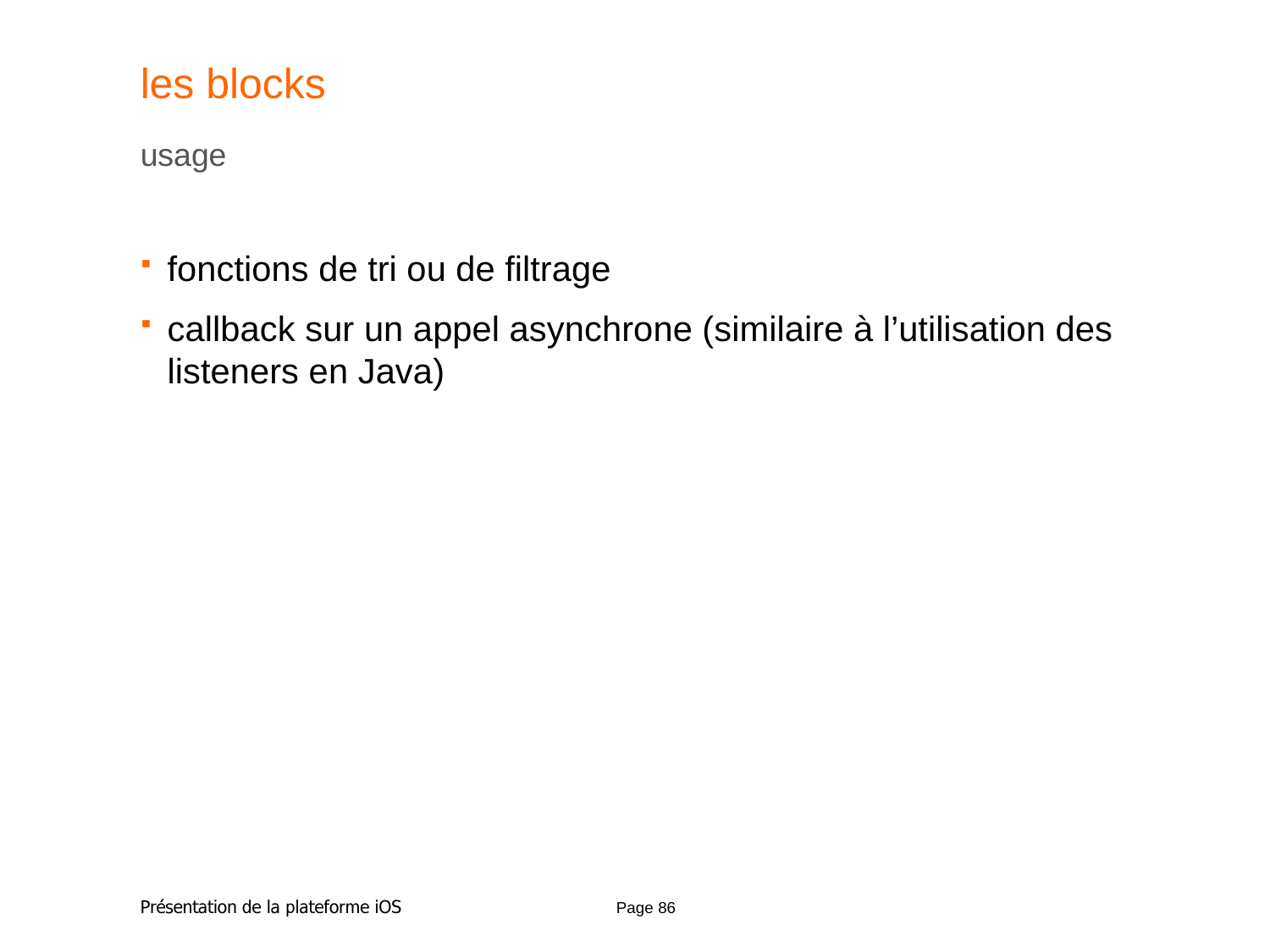

# les blocks
usage
fonctions de tri ou de filtrage
callback sur un appel asynchrone (similaire à l’utilisation des listeners en Java)

Présentation de la plateforme iOS